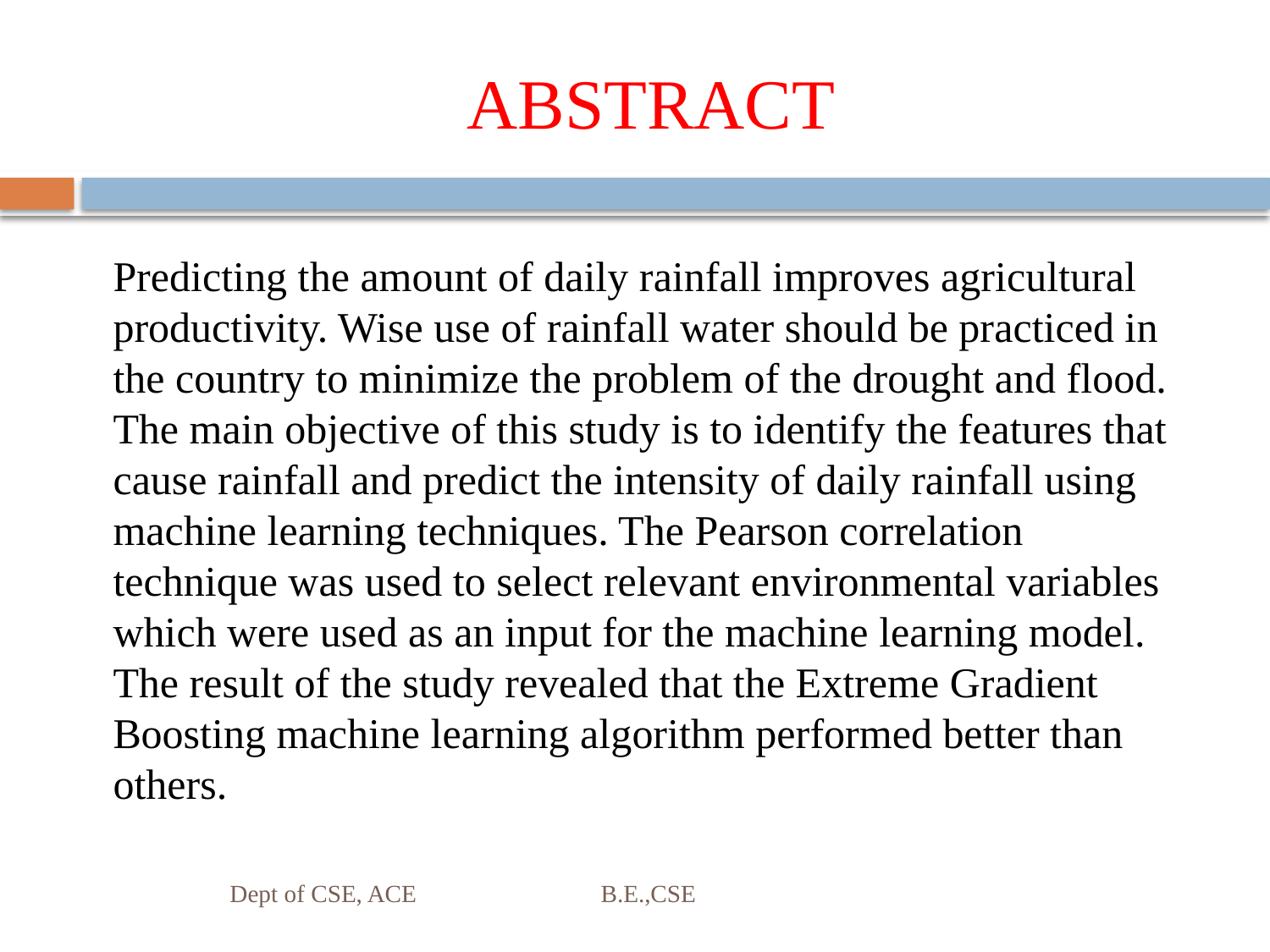

# ABSTRACT
Predicting the amount of daily rainfall improves agricultural productivity. Wise use of rainfall water should be practiced in the country to minimize the problem of the drought and flood. The main objective of this study is to identify the features that cause rainfall and predict the intensity of daily rainfall using machine learning techniques. The Pearson correlation technique was used to select relevant environmental variables which were used as an input for the machine learning model. The result of the study revealed that the Extreme Gradient Boosting machine learning algorithm performed better than others.
Dept of CSE, ACE                              B.E.,CSE